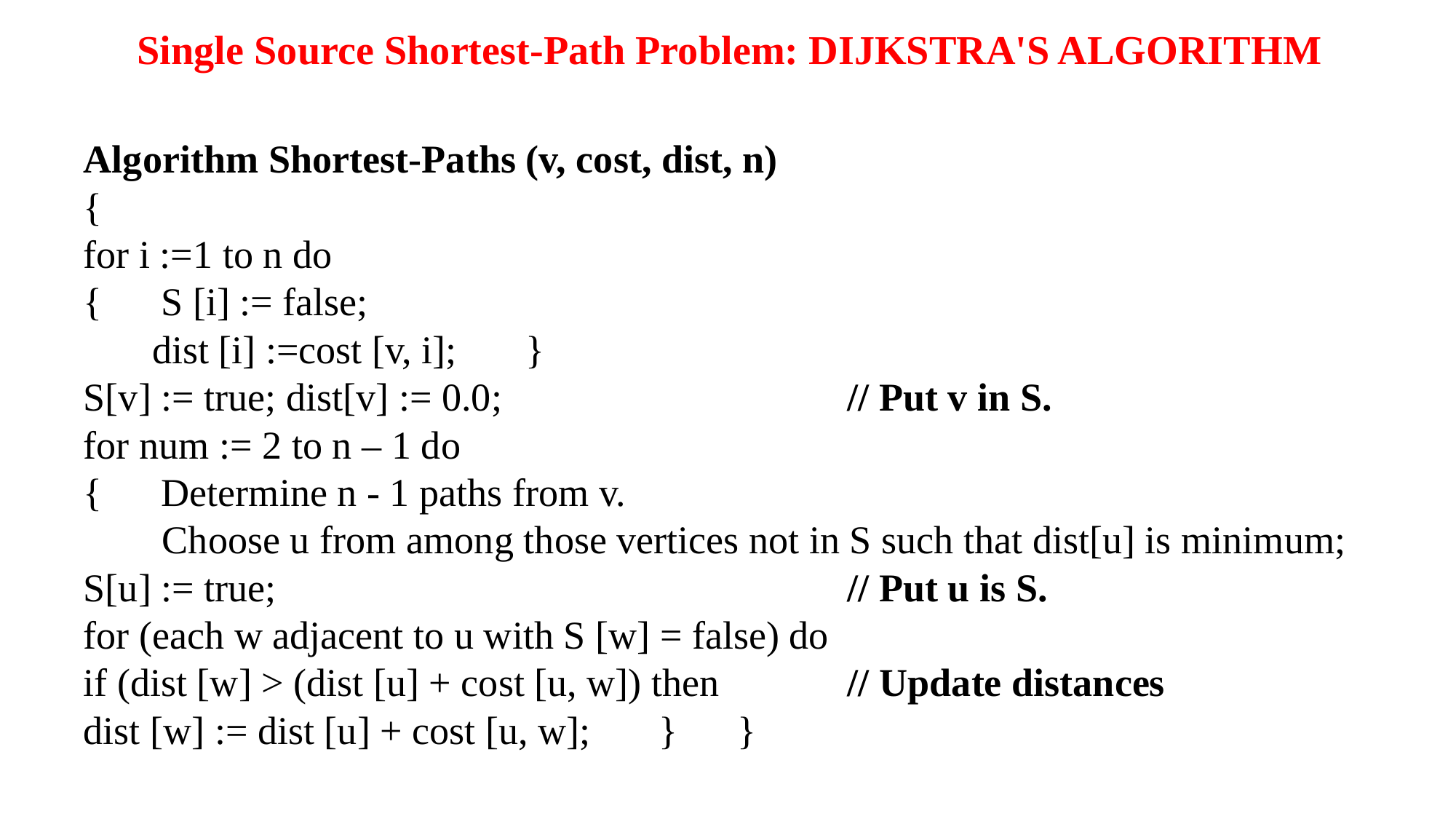

# Single Source Shortest-Path Problem: DIJKSTRA'S ALGORITHM

Algorithm Shortest-Paths (v, cost, dist, n)
{
for i :=1 to n do
{      S [i] := false;
       dist [i] :=cost [v, i];       }
S[v] := true; dist[v] := 0.0; 				// Put v in S.
for num := 2 to n – 1 do
{      Determine n - 1 paths from v.
        Choose u from among those vertices not in S such that dist[u] is minimum;
S[u] := true; 						// Put u is S.
for (each w adjacent to u with S [w] = false) do
if (dist [w] > (dist [u] + cost [u, w]) then 		// Update distances
dist [w] := dist [u] + cost [u, w];       }      }